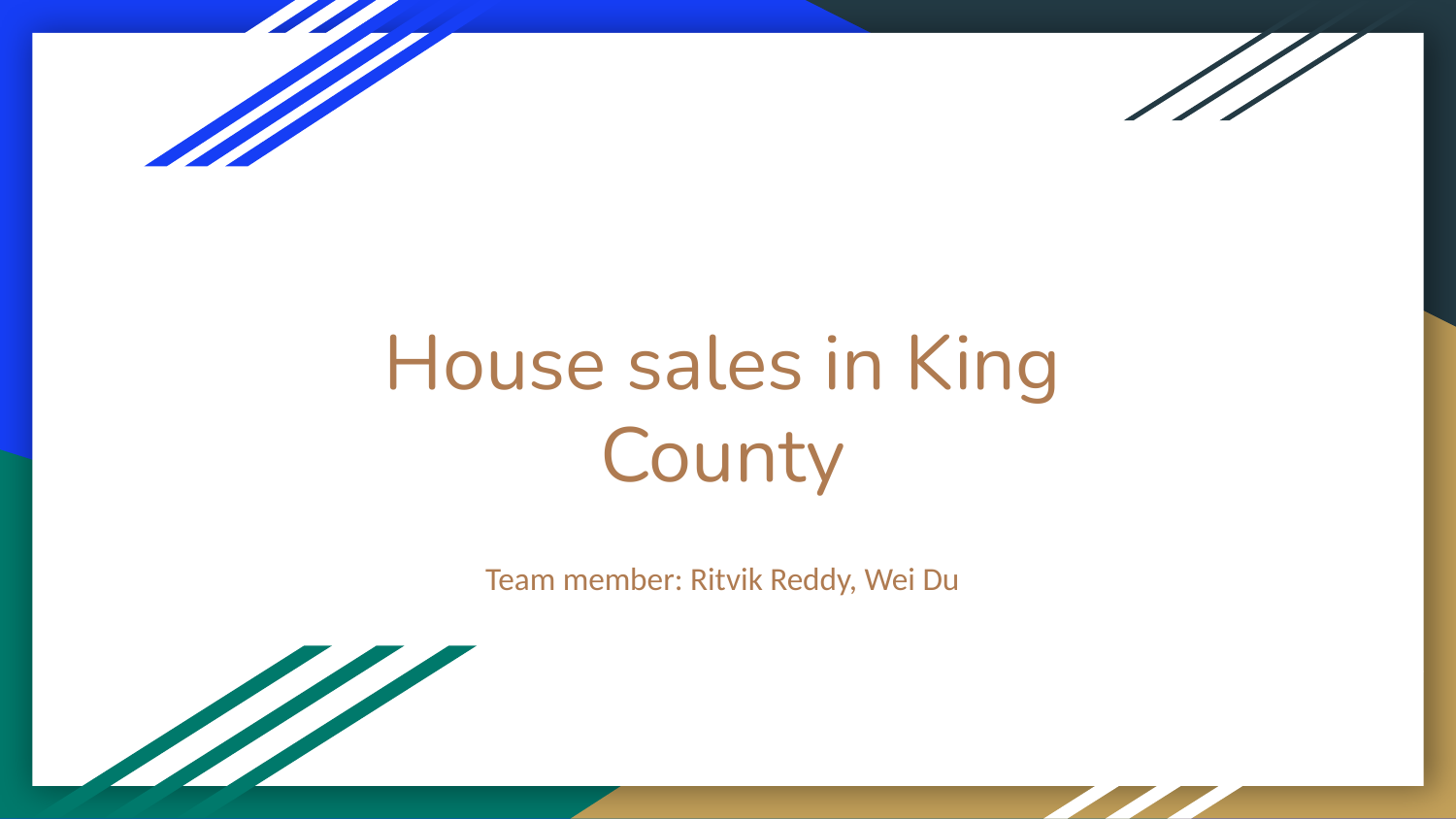

# House sales in King County
Team member: Ritvik Reddy, Wei Du